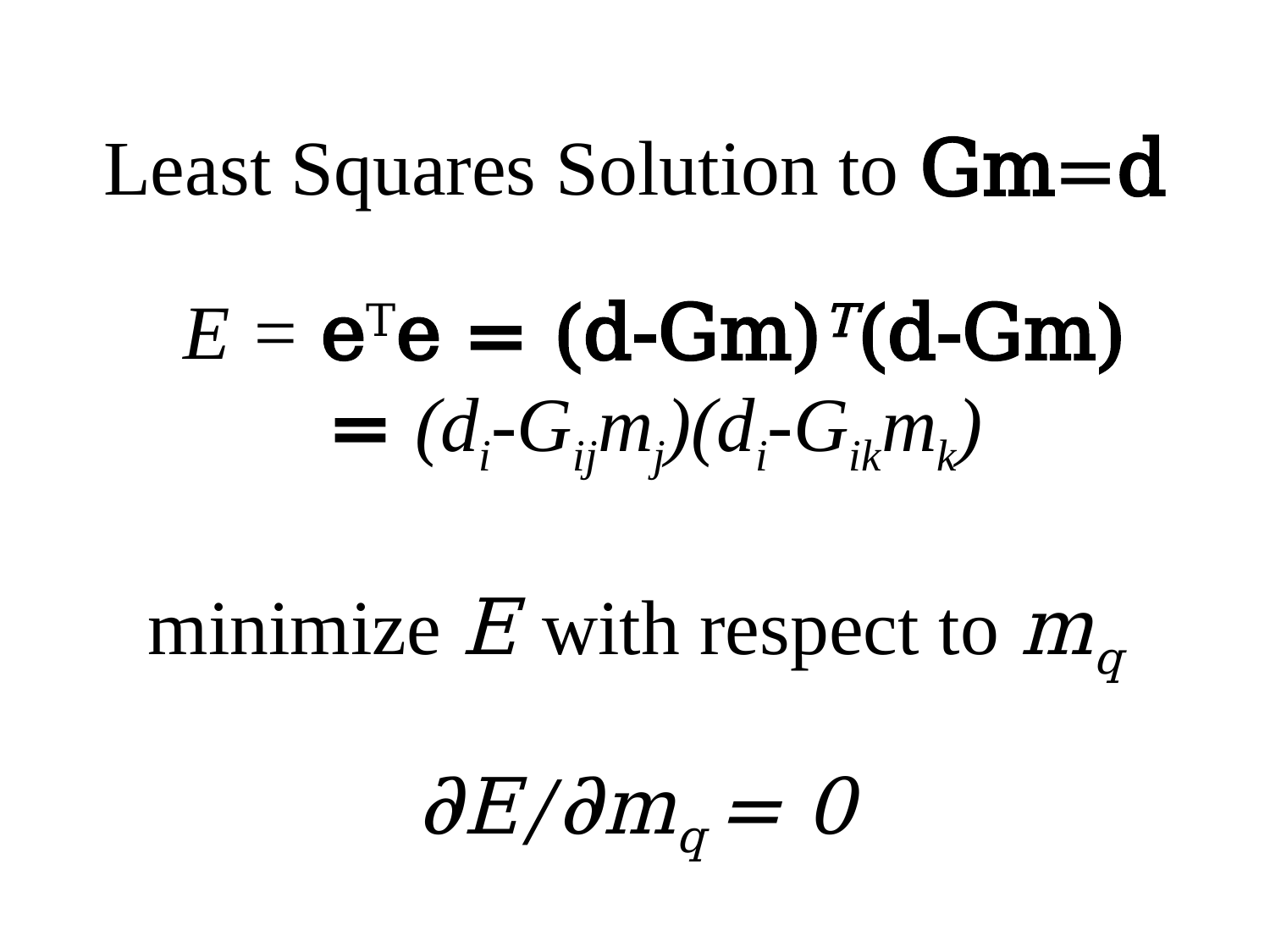

# Least Squares Solution to Gm=d
E = eTe = (d-Gm)T(d-Gm)
= (di-Gijmj)(di-Gikmk)
minimize E with respect to mq

∂E/∂mq = 0